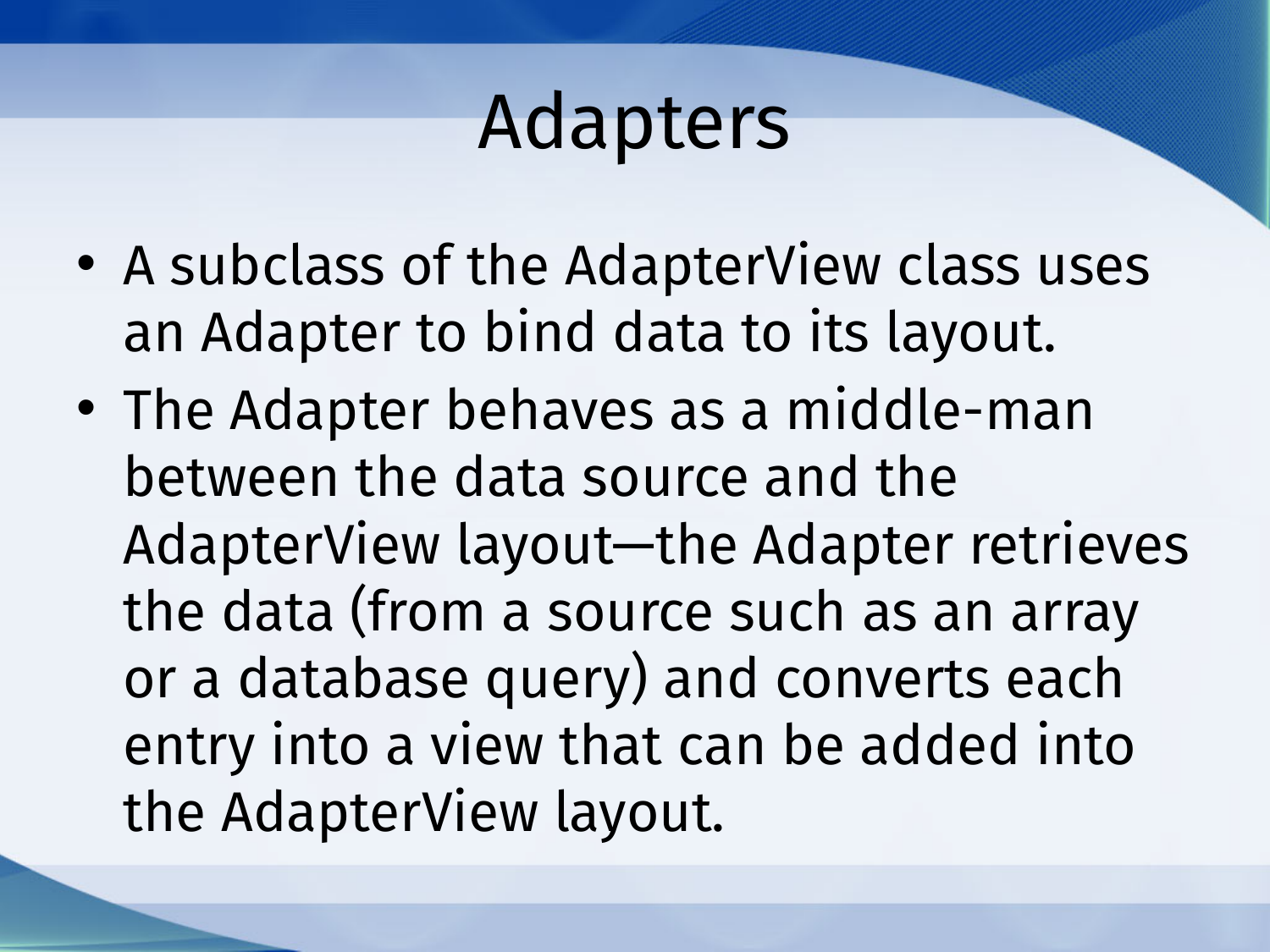

# Adapters
A subclass of the AdapterView class uses an Adapter to bind data to its layout.
The Adapter behaves as a middle-man between the data source and the AdapterView layout—the Adapter retrieves the data (from a source such as an array or a database query) and converts each entry into a view that can be added into the AdapterView layout.